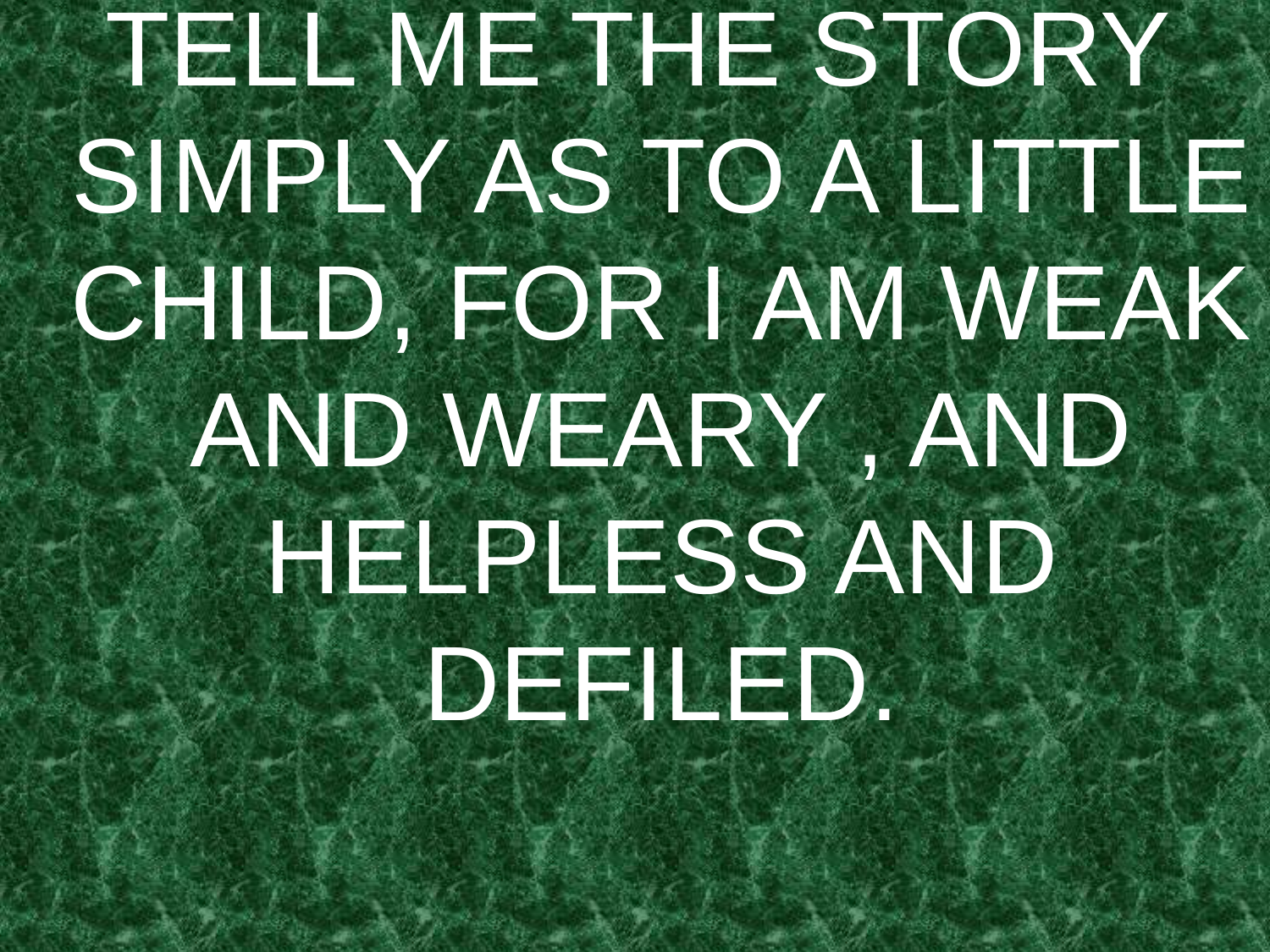

TELL ME THE STORY SIMPLY AS TO A LITTLE CHILD, FOR I AM WEAK AND WEARY , AND HELPLESS AND DEFILED.